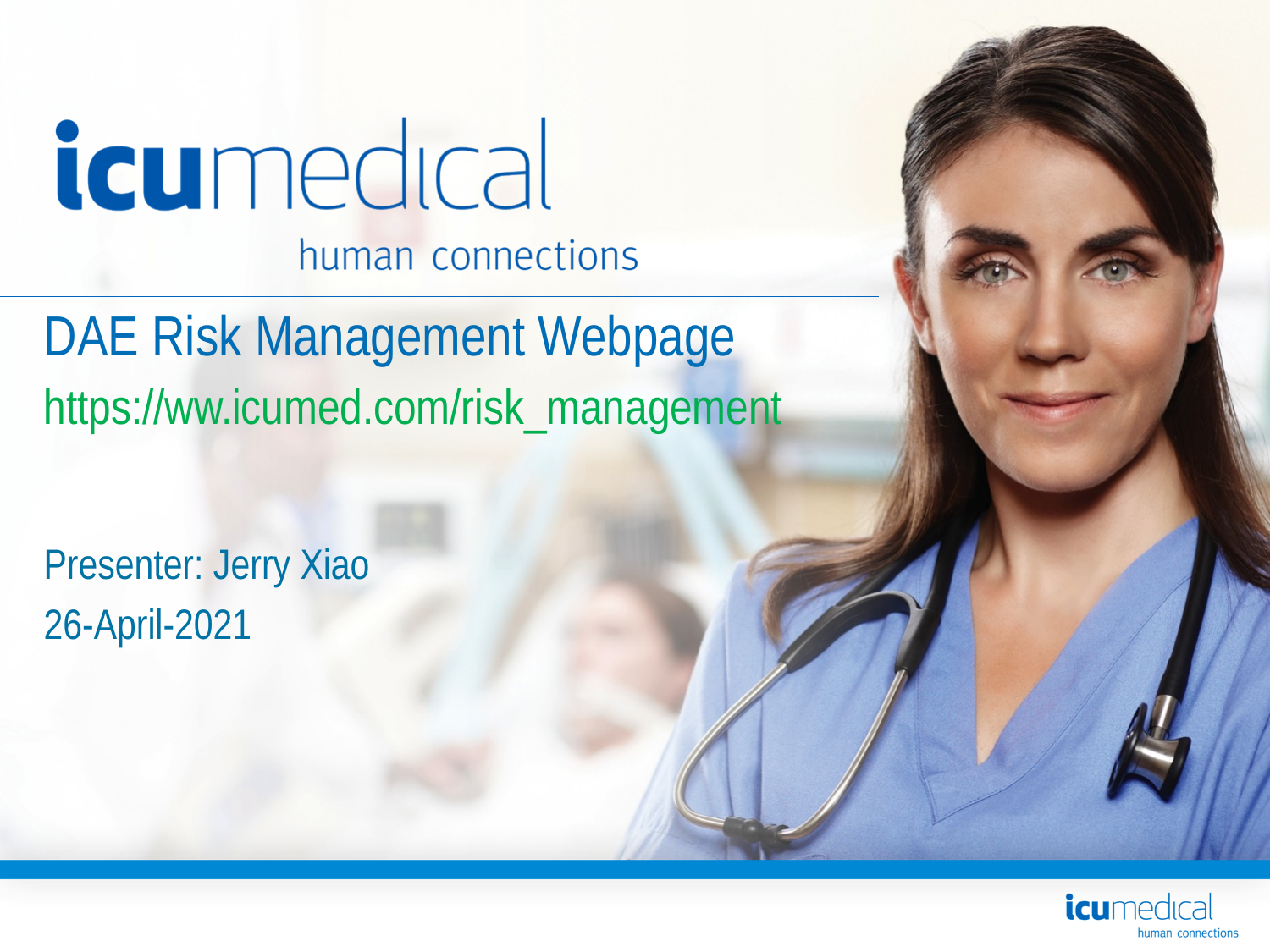

# DAE Risk Management Webpage https://ww.icumed.com/risk_management
Presenter: Jerry Xiao
26-April-2021